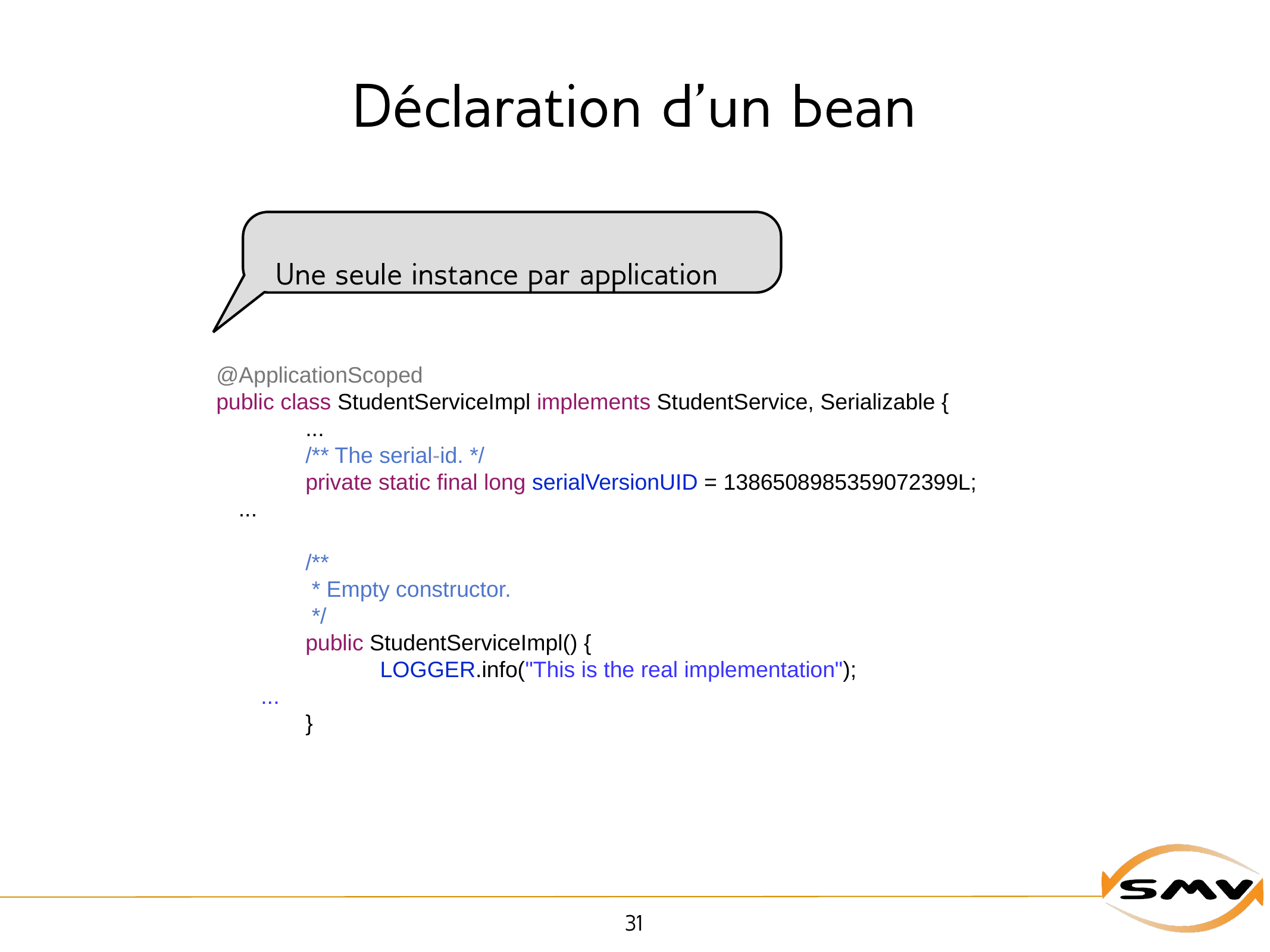

# Déclaration d’un bean
Une seule instance par application
@ApplicationScoped
public class StudentServiceImpl implements StudentService, Serializable {
	...
	/** The serial-id. */
	private static final long serialVersionUID = 1386508985359072399L;
...

	/**
	 * Empty constructor.
	 */
	public StudentServiceImpl() {
       LOGGER.info("This is the real implementation");
...
	}
31